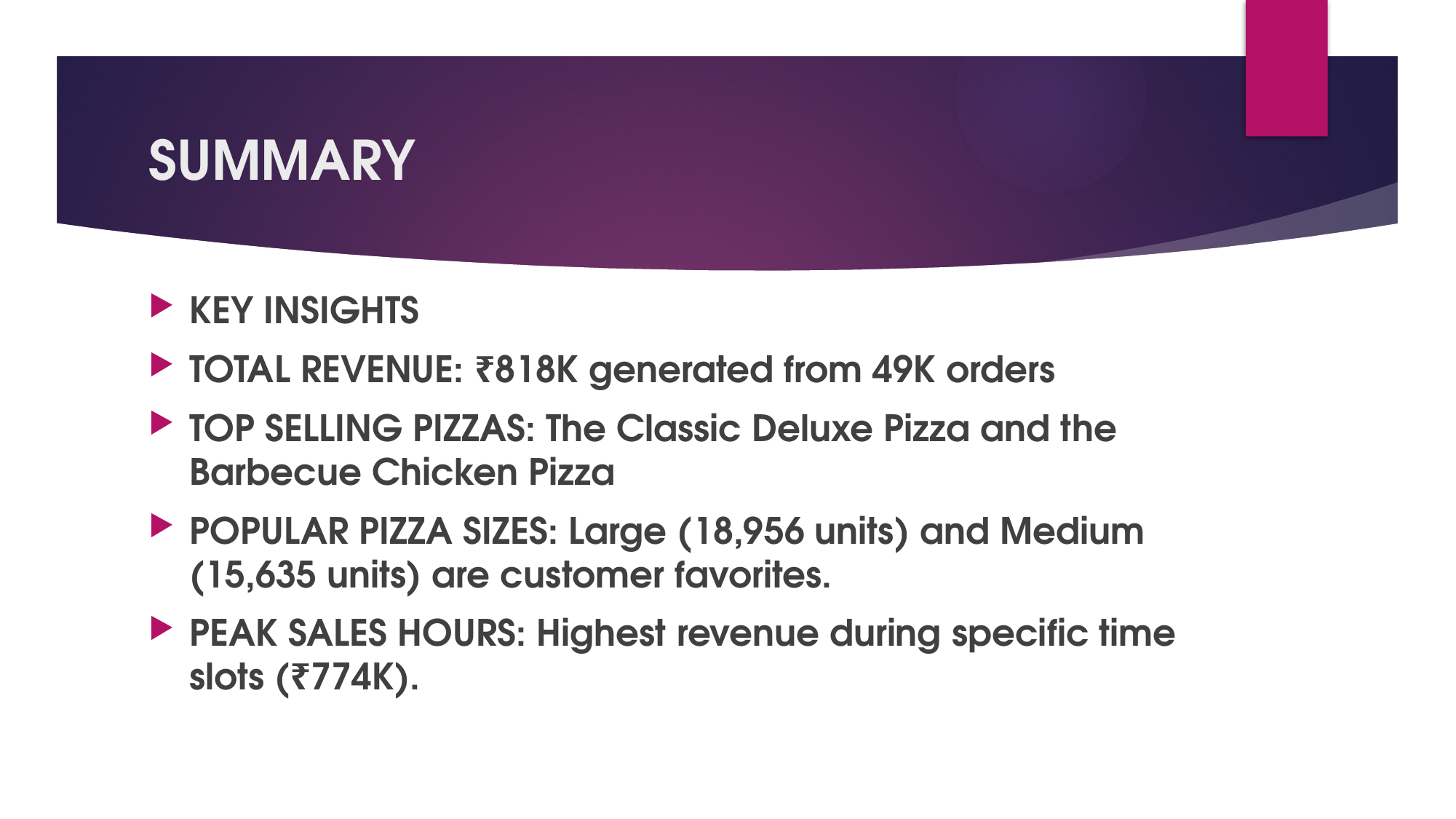

# SUMMARY
KEY INSIGHTS
TOTAL REVENUE: ₹818K generated from 49K orders
TOP SELLING PIZZAS: The Classic Deluxe Pizza and the Barbecue Chicken Pizza
POPULAR PIZZA SIZES: Large (18,956 units) and Medium (15,635 units) are customer favorites.
PEAK SALES HOURS: Highest revenue during specific time slots (₹774K).